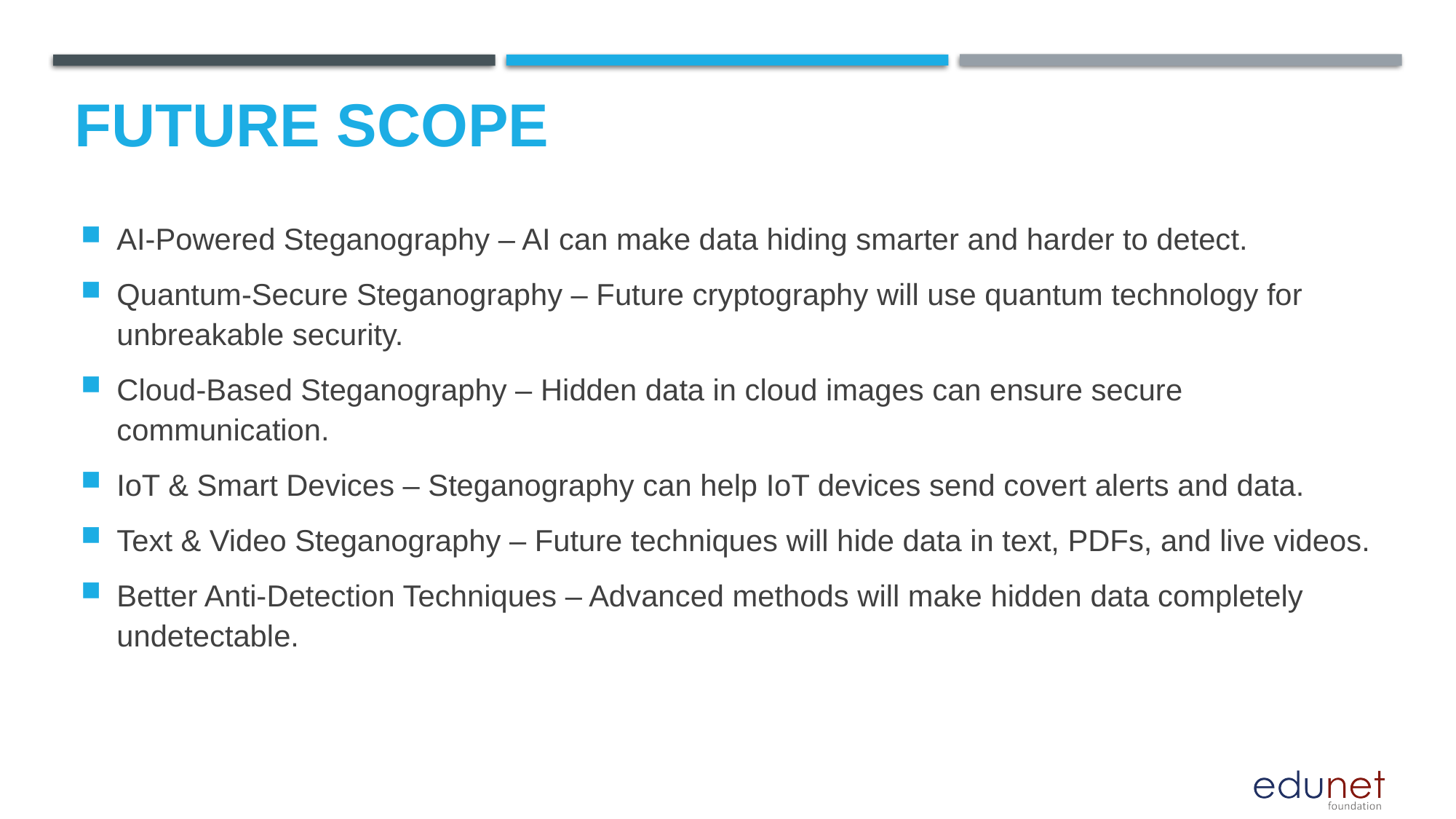

Future scope
AI-Powered Steganography – AI can make data hiding smarter and harder to detect.
Quantum-Secure Steganography – Future cryptography will use quantum technology for unbreakable security.
Cloud-Based Steganography – Hidden data in cloud images can ensure secure communication.
IoT & Smart Devices – Steganography can help IoT devices send covert alerts and data.
Text & Video Steganography – Future techniques will hide data in text, PDFs, and live videos.
Better Anti-Detection Techniques – Advanced methods will make hidden data completely undetectable.